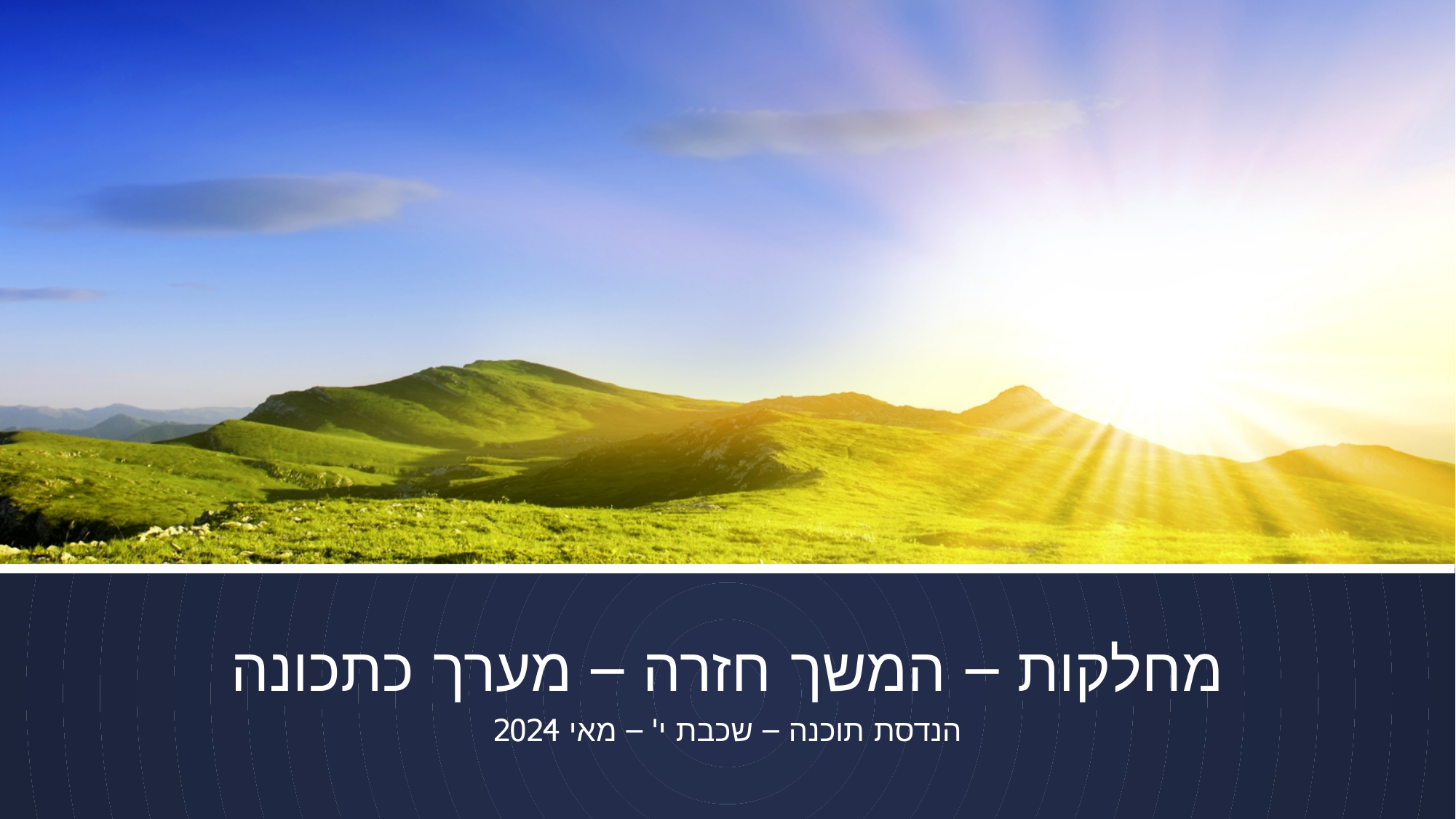

# מחלקות – המשך חזרה – מערך כתכונה
הנדסת תוכנה – שכבת י' – מאי 2024